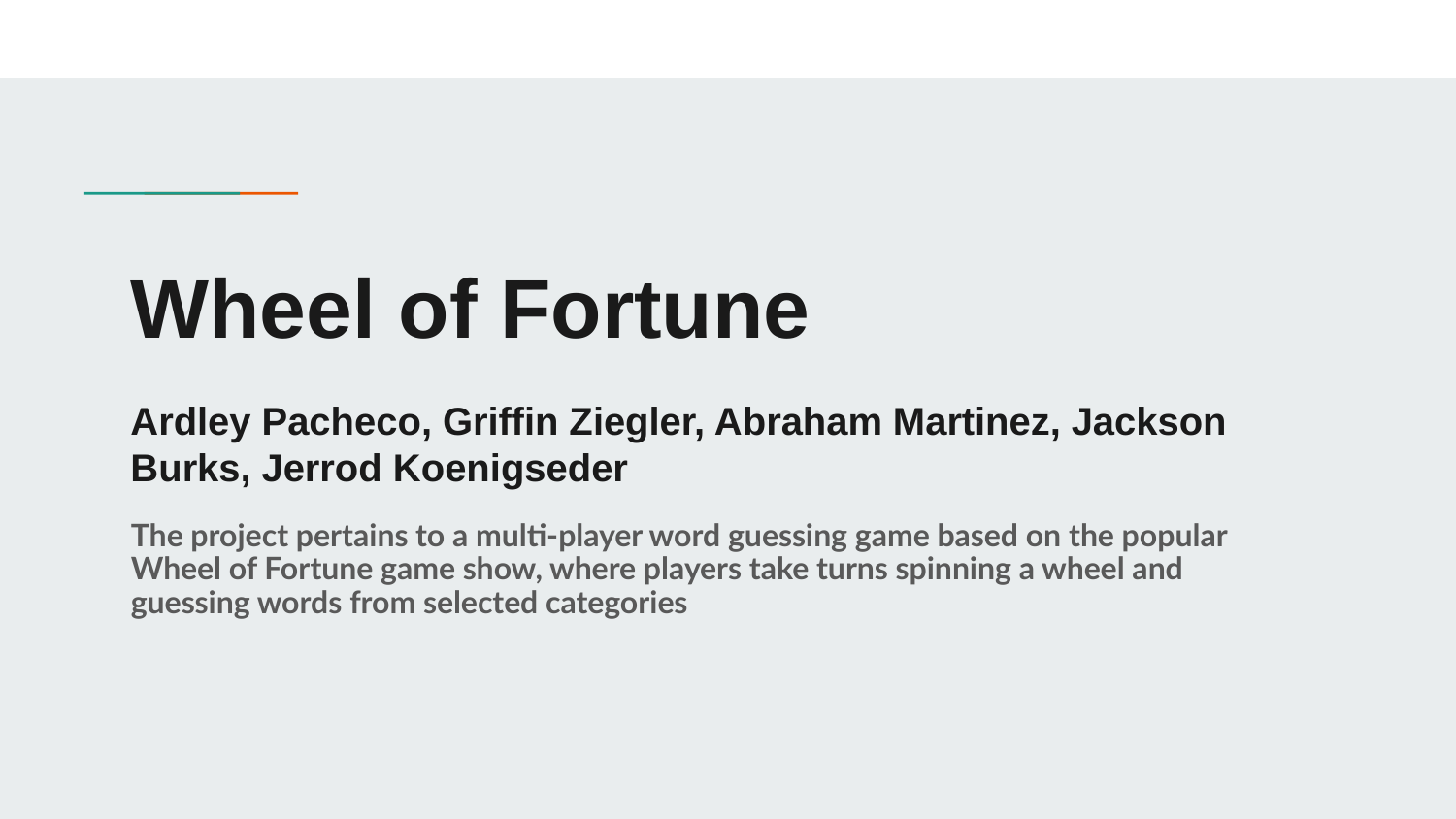

# Wheel of Fortune

Ardley Pacheco, Griffin Ziegler, Abraham Martinez, Jackson Burks, Jerrod Koenigseder
The project pertains to a multi-player word guessing game based on the popular Wheel of Fortune game show, where players take turns spinning a wheel and guessing words from selected categories